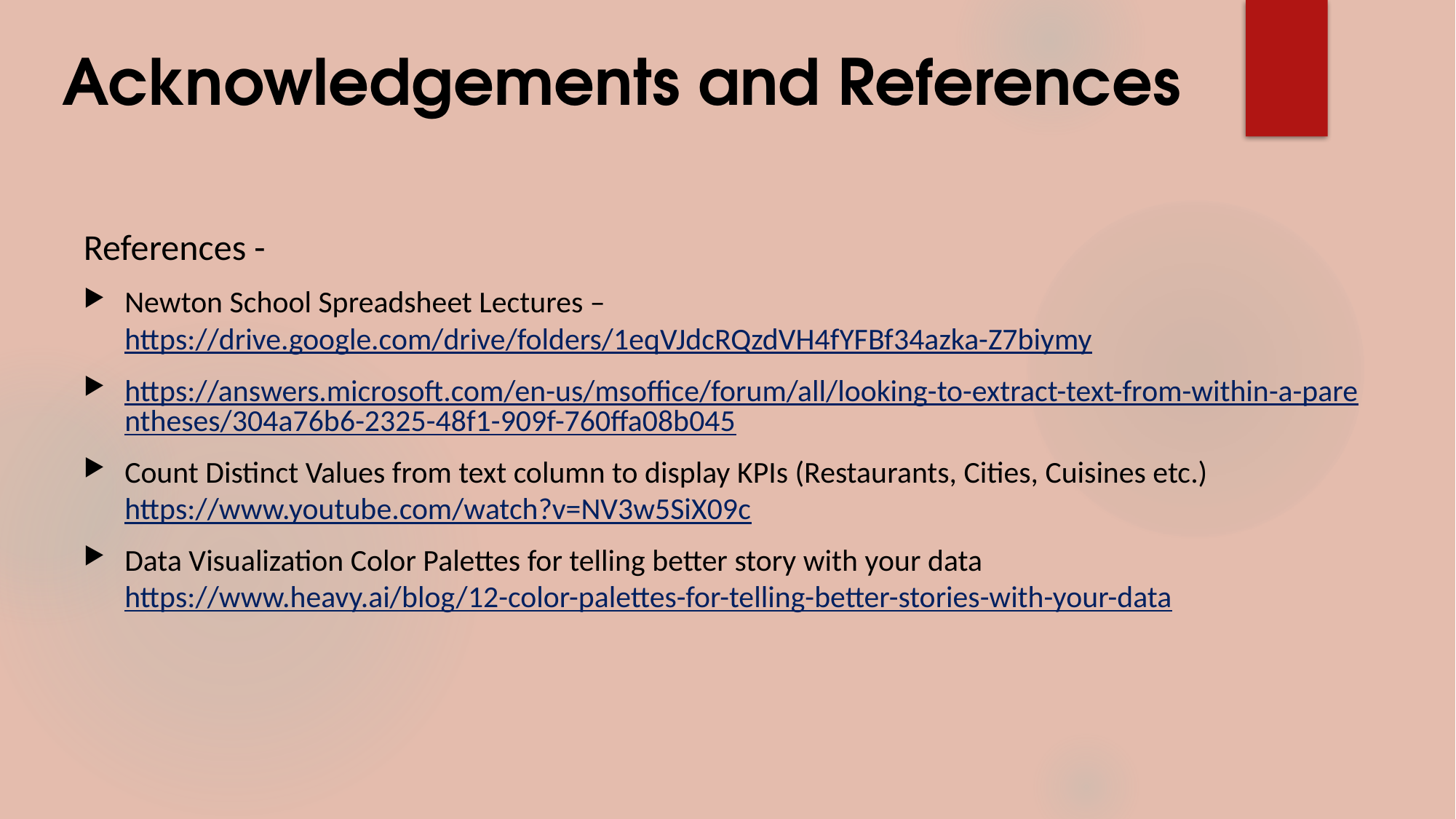

# Acknowledgements and References
References -
Newton School Spreadsheet Lectures – https://drive.google.com/drive/folders/1eqVJdcRQzdVH4fYFBf34azka-Z7biymy
https://answers.microsoft.com/en-us/msoffice/forum/all/looking-to-extract-text-from-within-a-parentheses/304a76b6-2325-48f1-909f-760ffa08b045
Count Distinct Values from text column to display KPIs (Restaurants, Cities, Cuisines etc.) https://www.youtube.com/watch?v=NV3w5SiX09c
Data Visualization Color Palettes for telling better story with your data   https://www.heavy.ai/blog/12-color-palettes-for-telling-better-stories-with-your-data